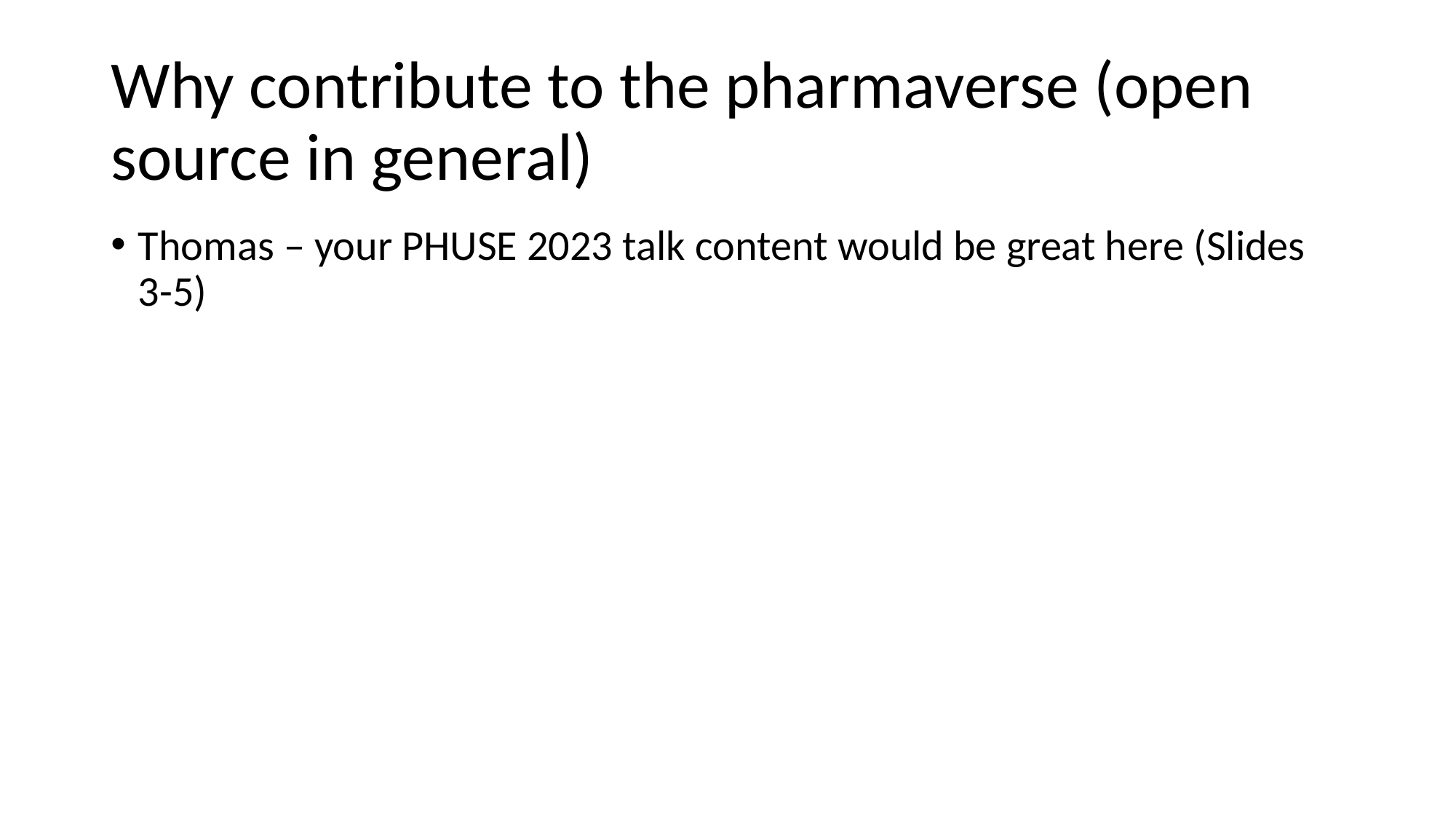

# Why contribute to the pharmaverse (open source in general)
Thomas – your PHUSE 2023 talk content would be great here (Slides 3-5)